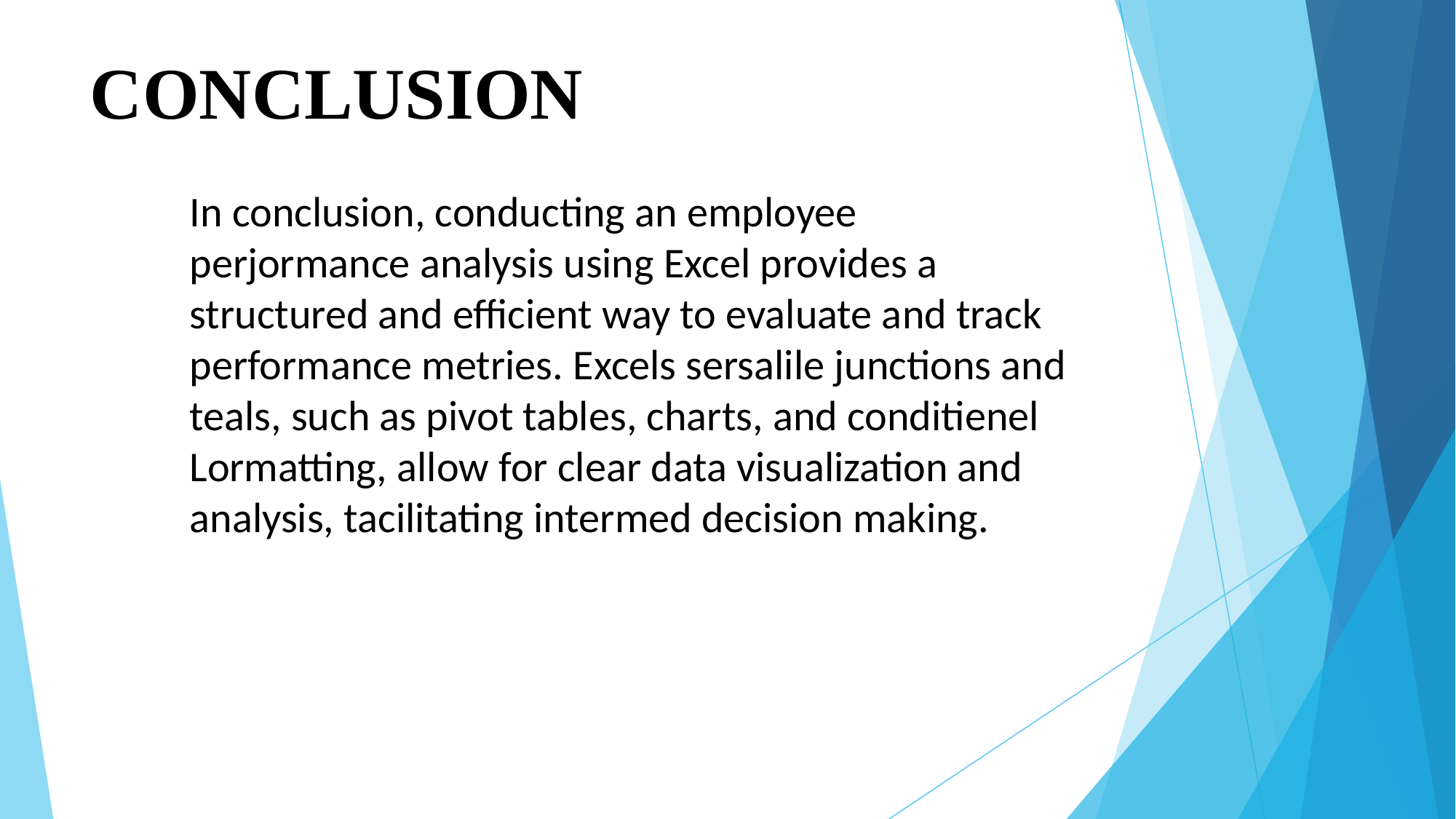

# CONCLUSION
In conclusion, conducting an employee perjormance analysis using Excel provides a structured and efficient way to evaluate and track performance metries. Excels sersalile junctions and teals, such as pivot tables, charts, and conditienel Lormatting, allow for clear data visualization and analysis, tacilitating intermed decision making.